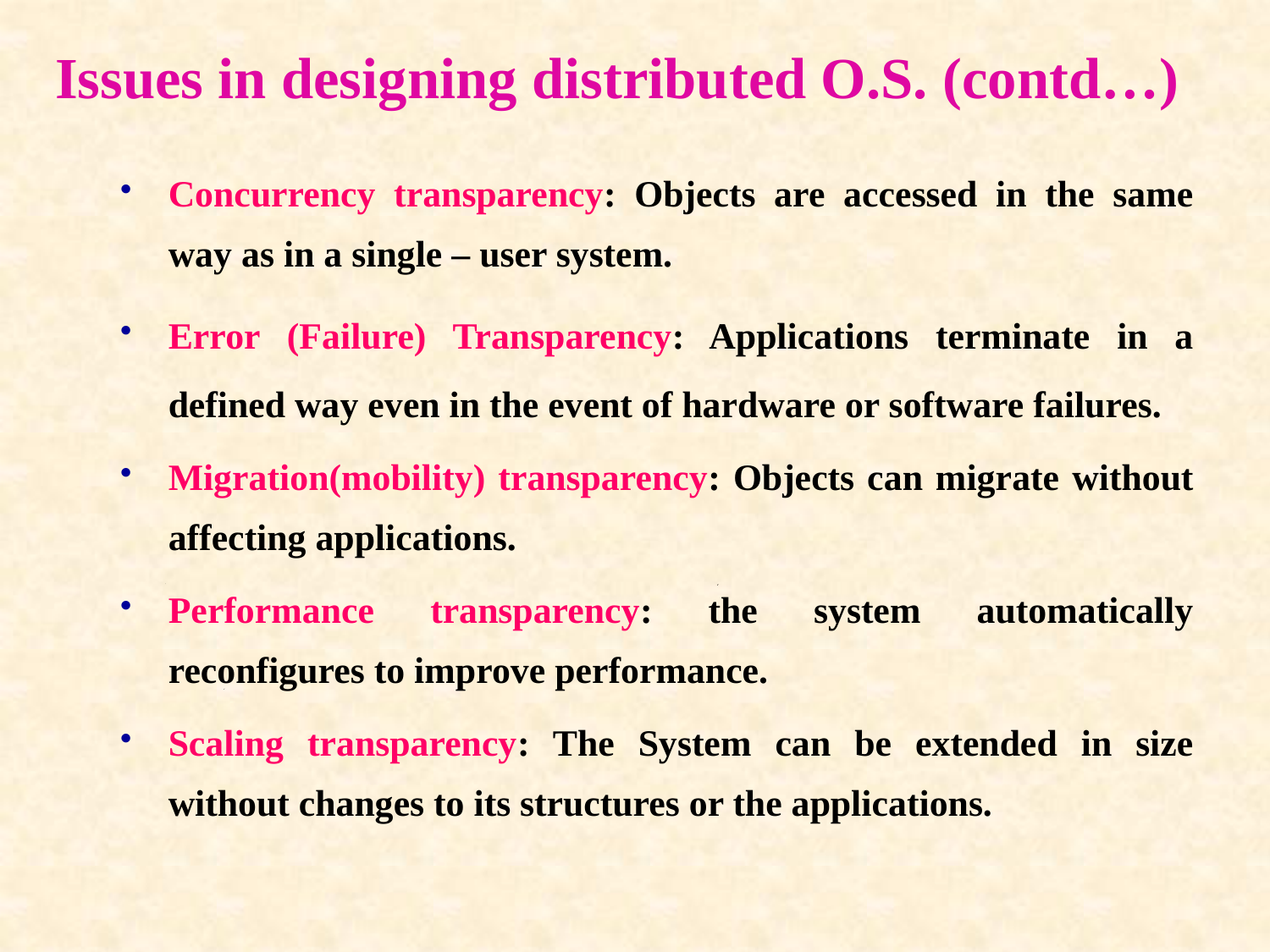

# Issues in designing distributed O.S. (contd…)
Concurrency transparency: Objects are accessed in the same way as in a single – user system.
Error (Failure) Transparency: Applications terminate in a defined way even in the event of hardware or software failures.
Migration(mobility) transparency: Objects can migrate without affecting applications.
Performance transparency: the system automatically reconfigures to improve performance.
Scaling transparency: The System can be extended in size without changes to its structures or the applications.